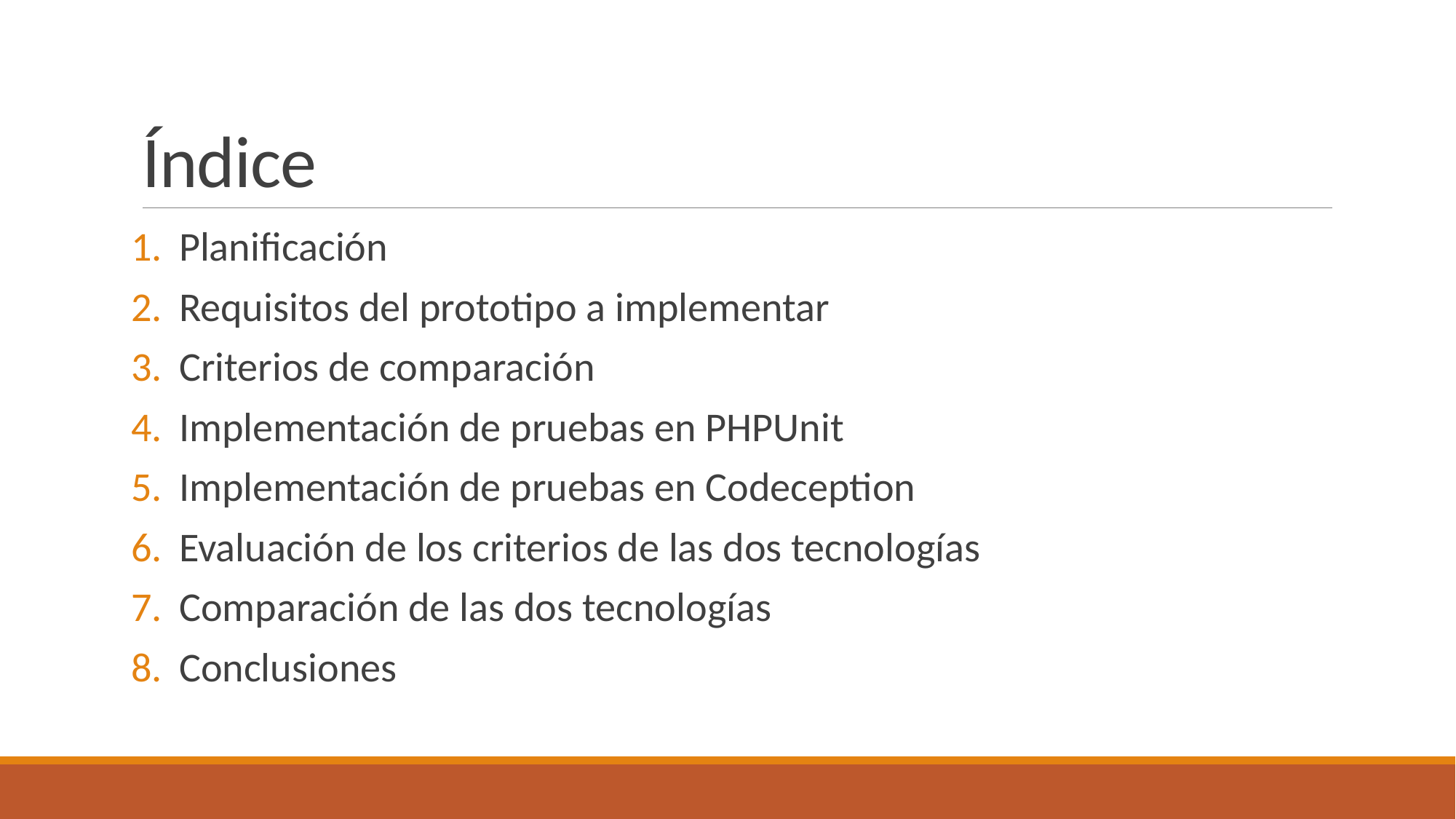

# Índice
Planificación
Requisitos del prototipo a implementar
Criterios de comparación
Implementación de pruebas en PHPUnit
Implementación de pruebas en Codeception
Evaluación de los criterios de las dos tecnologías
Comparación de las dos tecnologías
Conclusiones